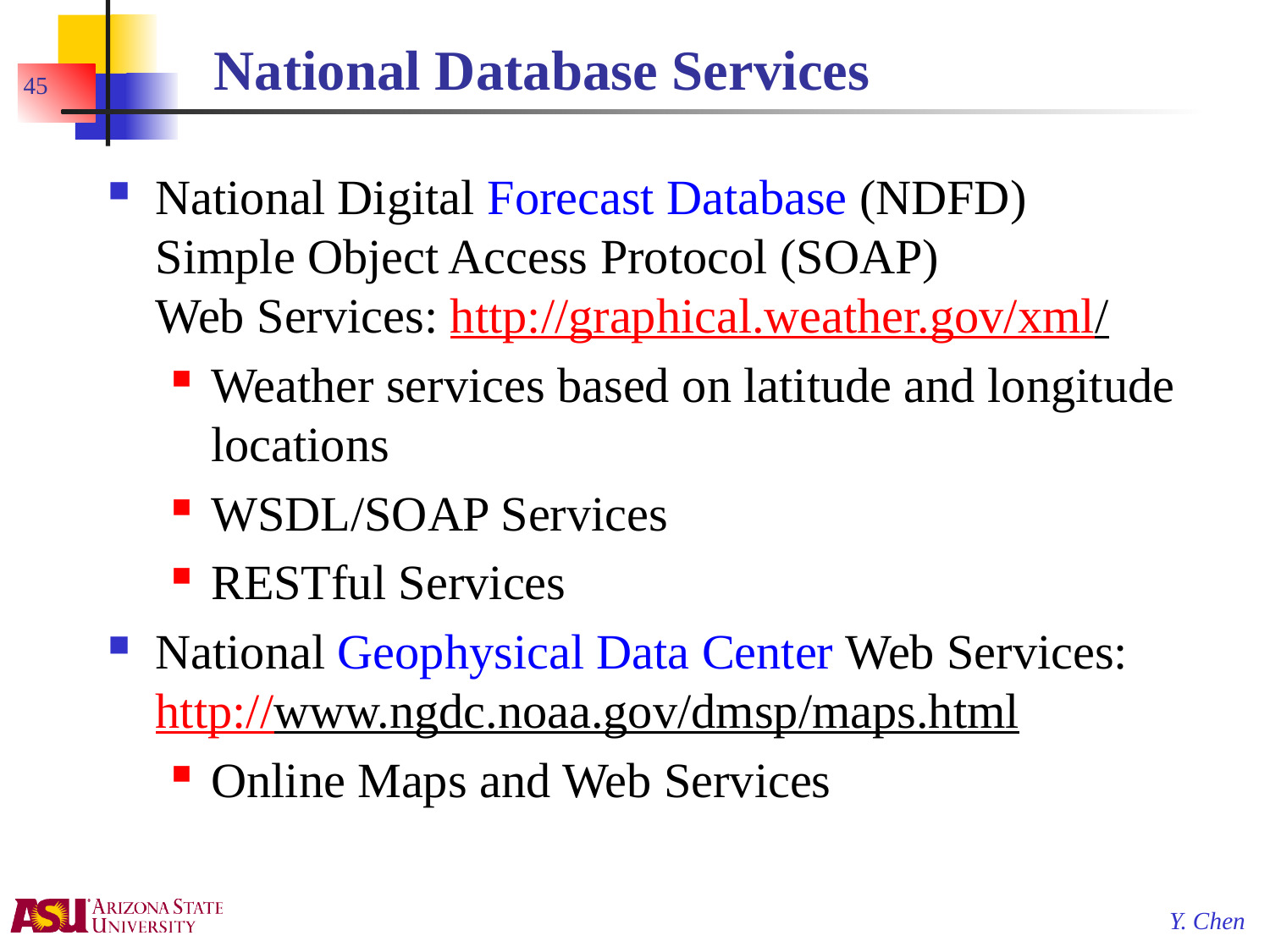

# National Database Services
45
National Digital Forecast Database (NDFD)
Simple Object Access Protocol (SOAP)
Web Services: http://graphical.weather.gov/xml/
Weather services based on latitude and longitude locations
WSDL/SOAP Services
RESTful Services
National Geophysical Data Center Web Services: http://www.ngdc.noaa.gov/dmsp/maps.html
Online Maps and Web Services